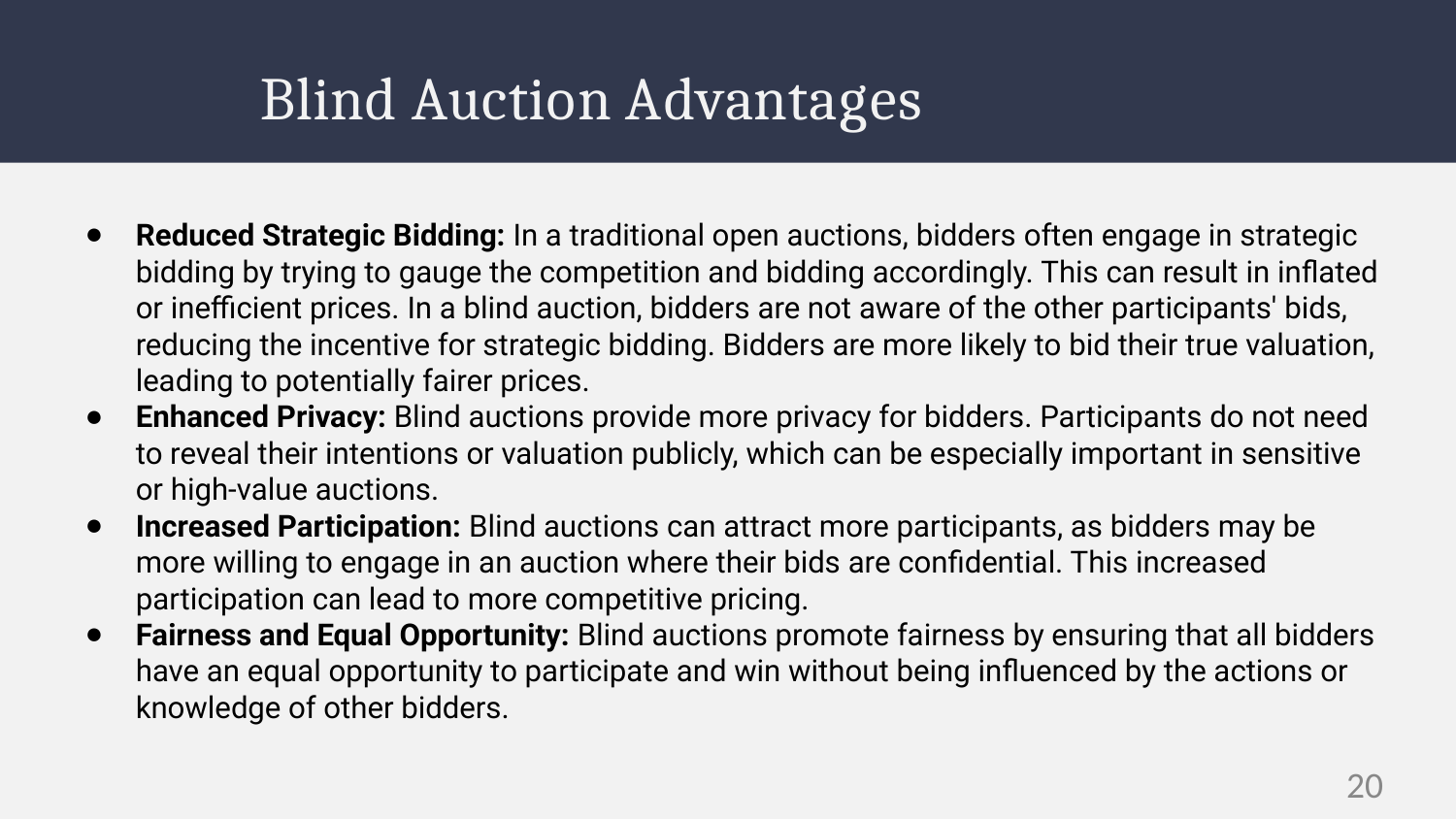

# Blind Auction Advantages

Reduced Strategic Bidding: In a traditional open auctions, bidders often engage in strategic bidding by trying to gauge the competition and bidding accordingly. This can result in inflated or inefficient prices. In a blind auction, bidders are not aware of the other participants' bids, reducing the incentive for strategic bidding. Bidders are more likely to bid their true valuation, leading to potentially fairer prices.
Enhanced Privacy: Blind auctions provide more privacy for bidders. Participants do not need to reveal their intentions or valuation publicly, which can be especially important in sensitive or high-value auctions.
Increased Participation: Blind auctions can attract more participants, as bidders may be more willing to engage in an auction where their bids are confidential. This increased participation can lead to more competitive pricing.
Fairness and Equal Opportunity: Blind auctions promote fairness by ensuring that all bidders have an equal opportunity to participate and win without being influenced by the actions or knowledge of other bidders.

20